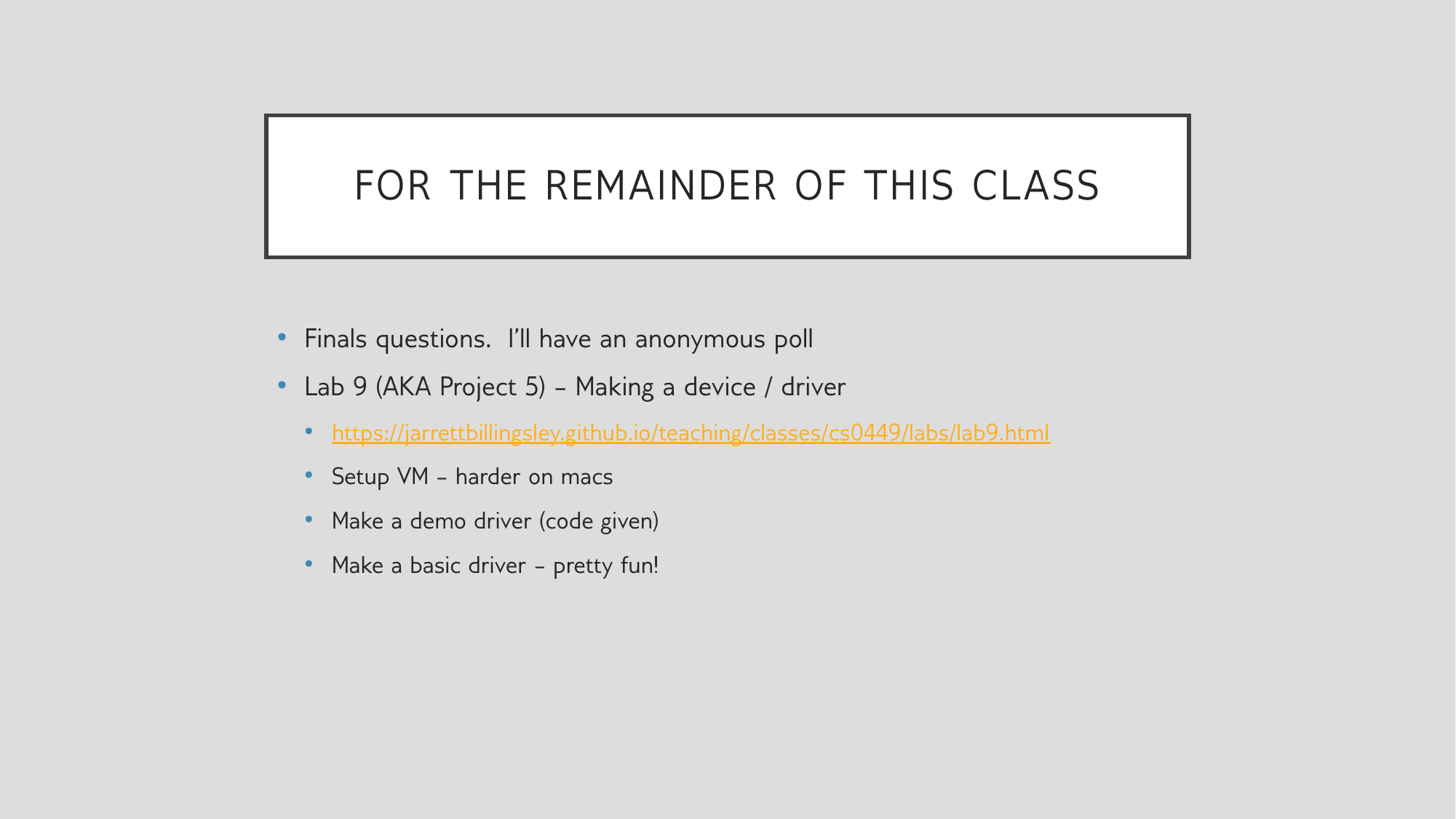

# For the remainder of this class
Finals questions.  I’ll have an anonymous poll
Lab 9 (AKA Project 5) – Making a device / driver
https://jarrettbillingsley.github.io/teaching/classes/cs0449/labs/lab9.html
Setup VM – harder on macs
Make a demo driver (code given)
Make a basic driver – pretty fun!